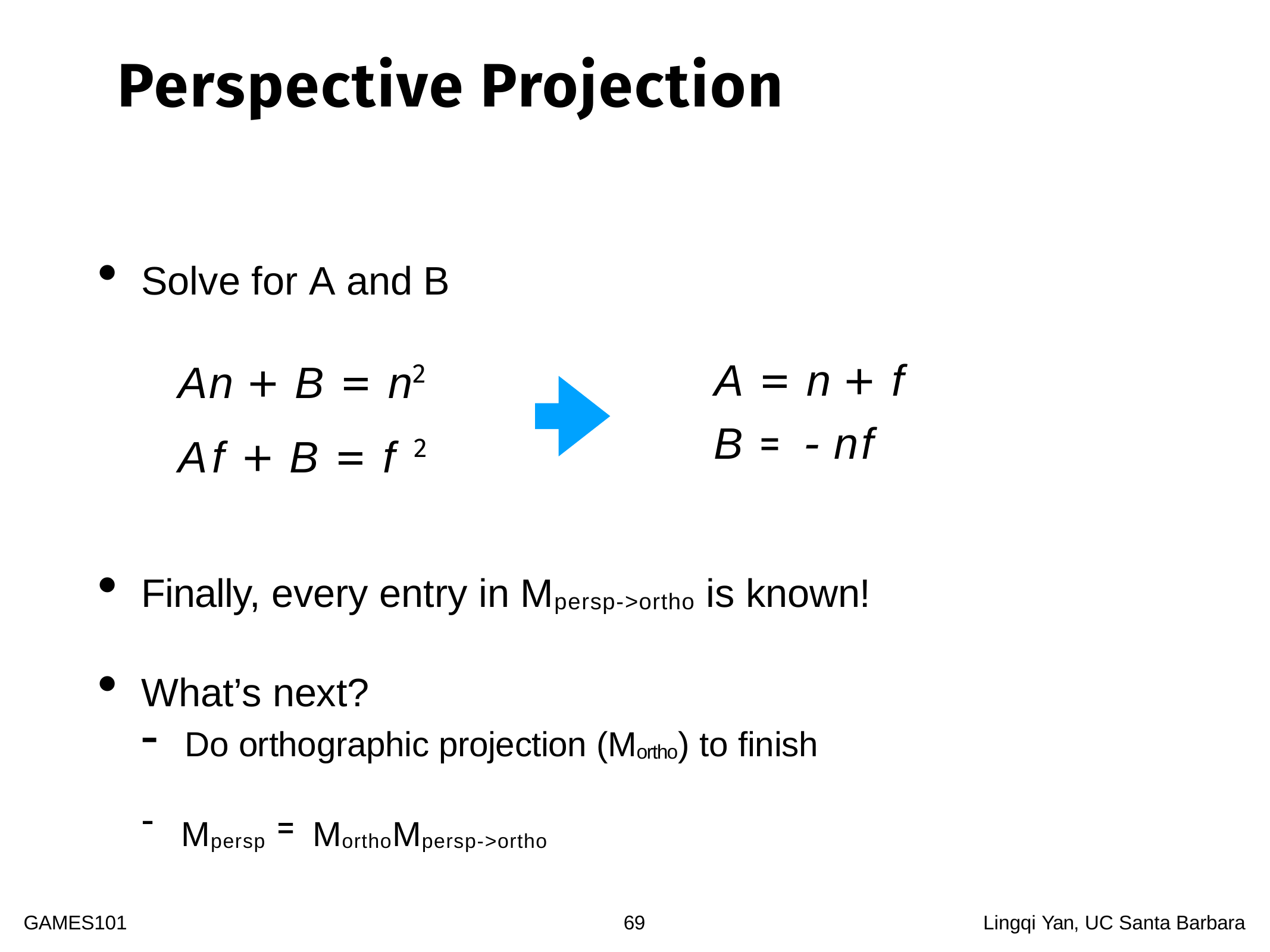

# Perspective Projection
Solve for A and B
An + B = n2
Af + B = f 2
A = n + f
B = -nf

Finally, every entry in Mpersp->ortho is known!
What’s next?
Do orthographic projection (Mortho) to finish
Mpersp =MorthoMpersp->ortho
69
GAMES101
Lingqi Yan, UC Santa Barbara